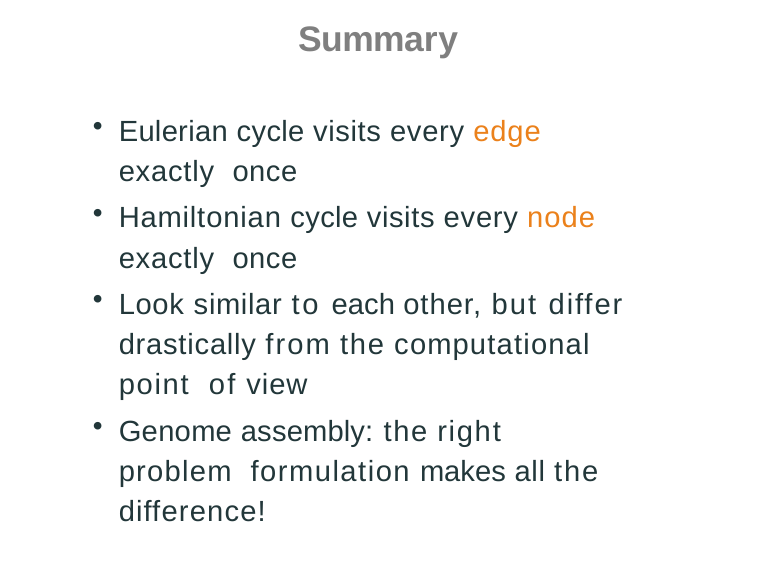

# Summary
Eulerian cycle visits every edge exactly  once
Hamiltonian cycle visits every node exactly  once
Look similar to each other, but differ  drastically from the computational point  of view
Genome assembly: the right problem  formulation makes all the difference!